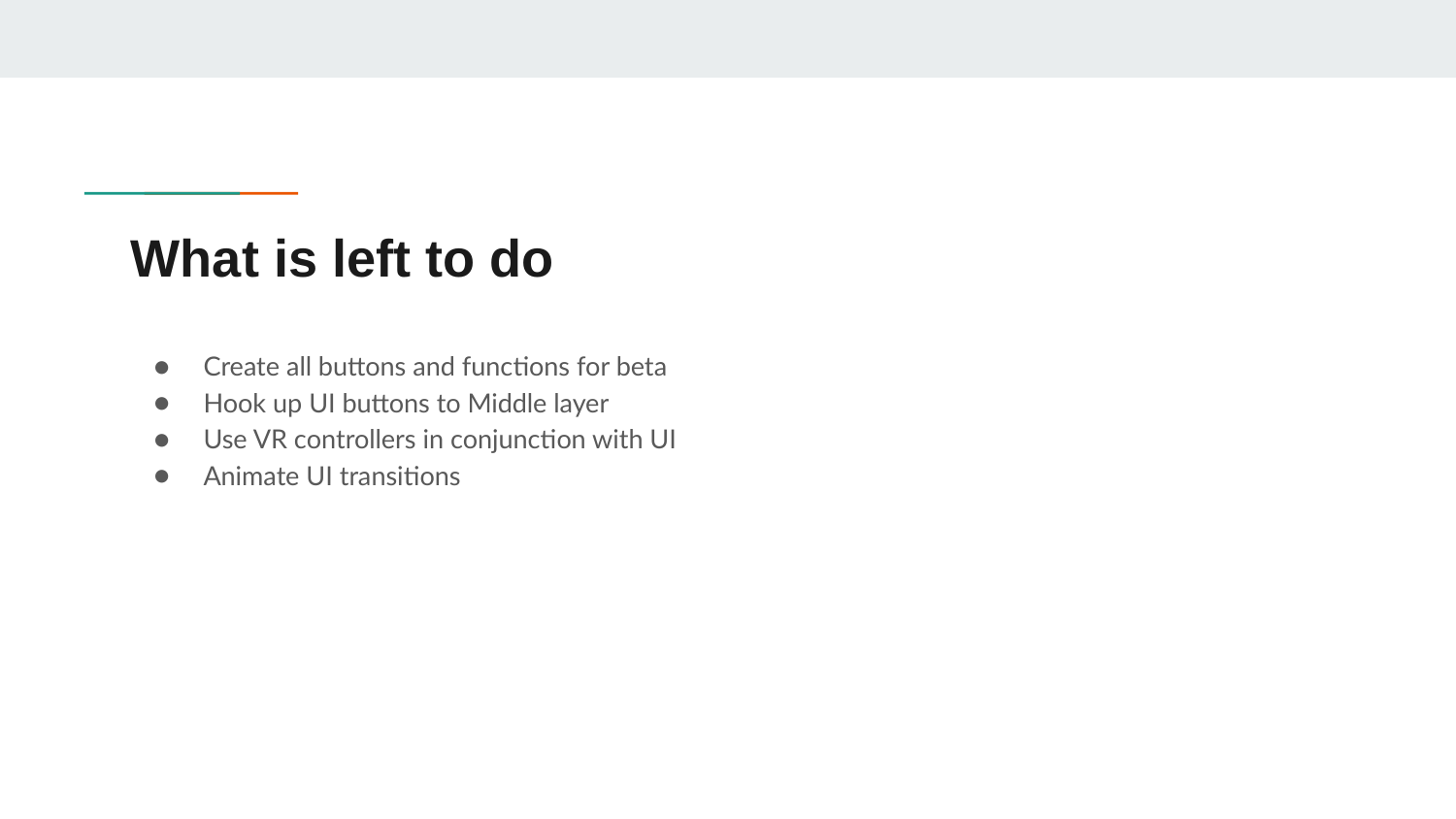

# What is left to do
Create all buttons and functions for beta
Hook up UI buttons to Middle layer
Use VR controllers in conjunction with UI
Animate UI transitions